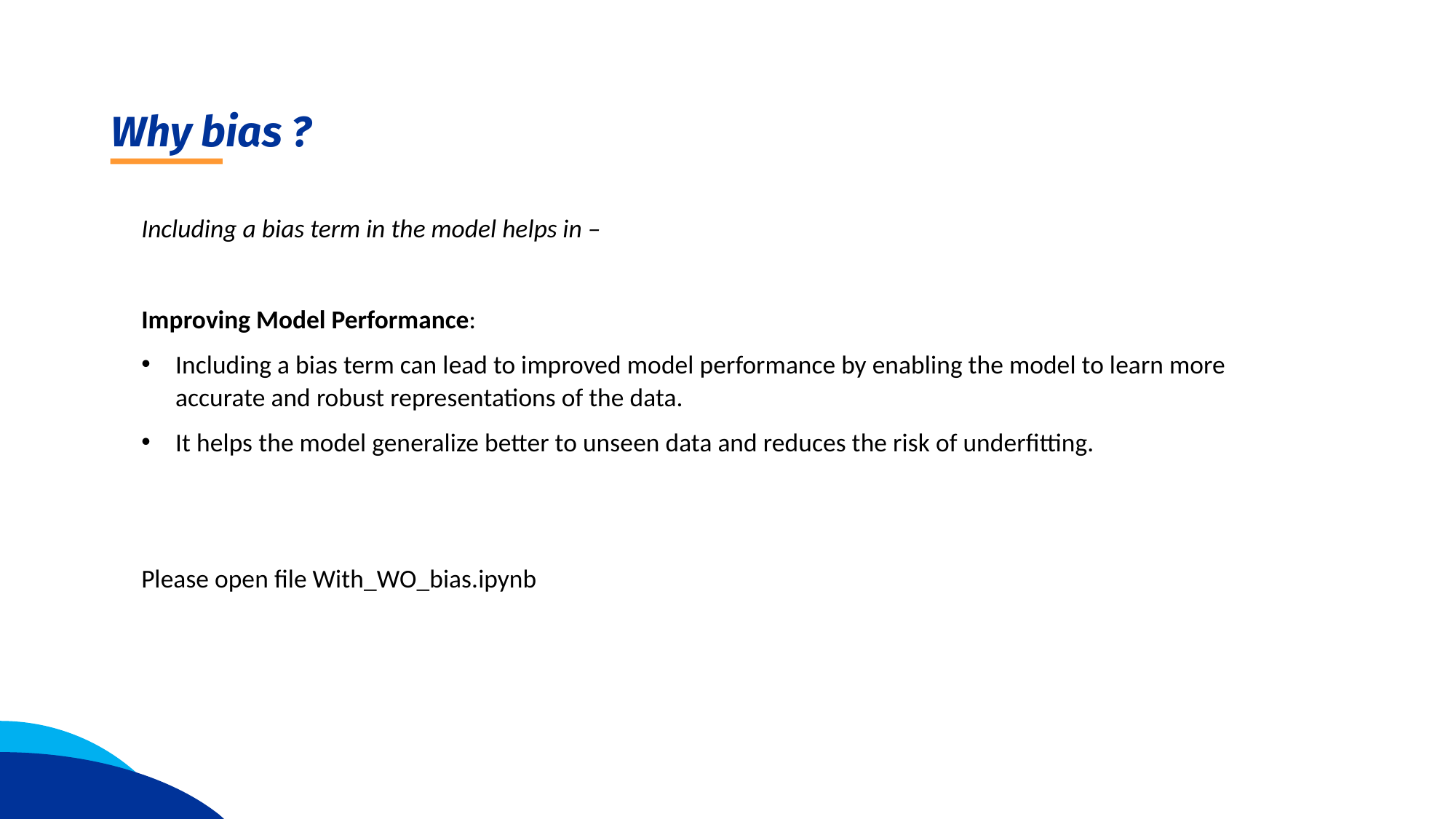

Why bias ?

Including a bias term in the model helps in –

Improving Model Performance:
Including a bias term can lead to improved model performance by enabling the model to learn more accurate and robust representations of the data.
It helps the model generalize better to unseen data and reduces the risk of underfitting.

Please open file With_WO_bias.ipynb